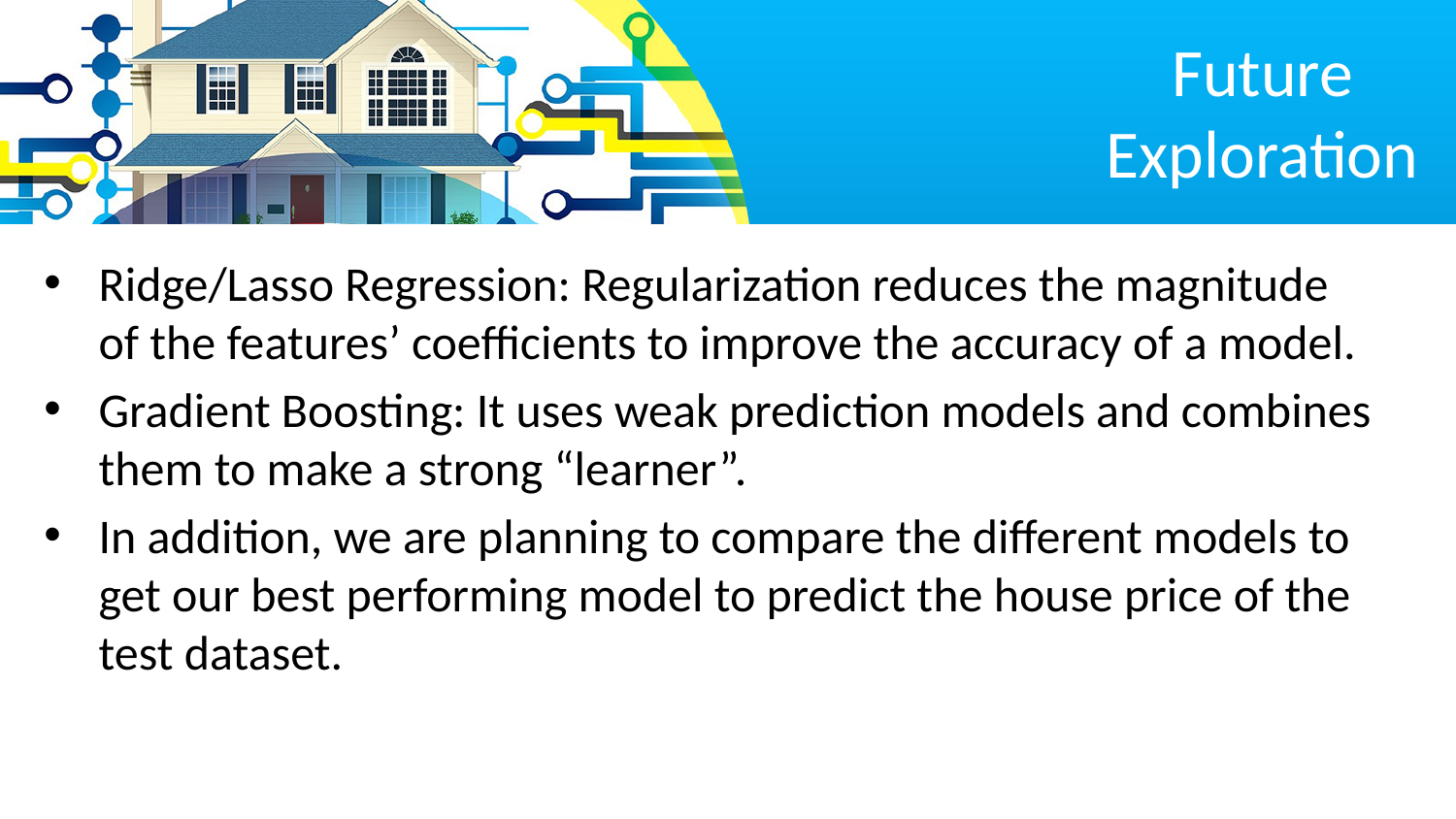

# Future Exploration
Ridge/Lasso Regression: Regularization reduces the magnitude of the features’ coefficients to improve the accuracy of a model.
Gradient Boosting: It uses weak prediction models and combines them to make a strong “learner”.
In addition, we are planning to compare the different models to get our best performing model to predict the house price of the test dataset.